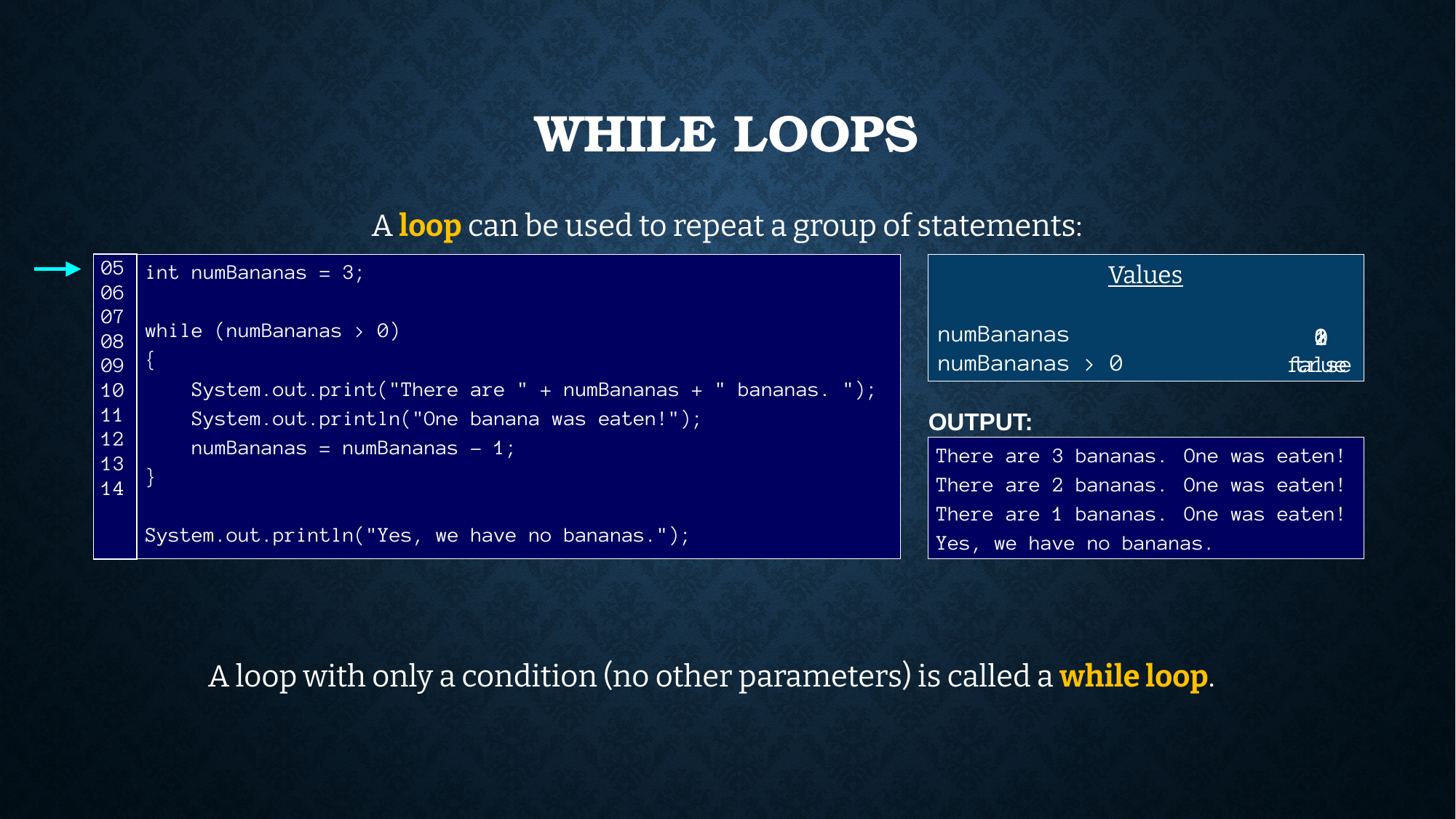

# While Loops
A loop can be used to repeat a group of statements:

int numBananas = 3;

while (numBananas > 0)
{
    System.out.print("There are " + numBananas + " bananas. ");
    System.out.println("One banana was eaten!");
    numBananas = numBananas - 1;
}

System.out.println("Yes, we have no bananas.");
Values

numBananas
numBananas > 0
| 05 06 07 08 09 10 11 12 13 14 |
| --- |
3
2
1
0
true
false
OUTPUT:
There are 3 bananas.
There are 2 bananas.
There are 1 bananas.
Yes, we have no bananas.
One was eaten!
One was eaten!
One was eaten!
A loop with only a condition (no other parameters) is called a while loop.